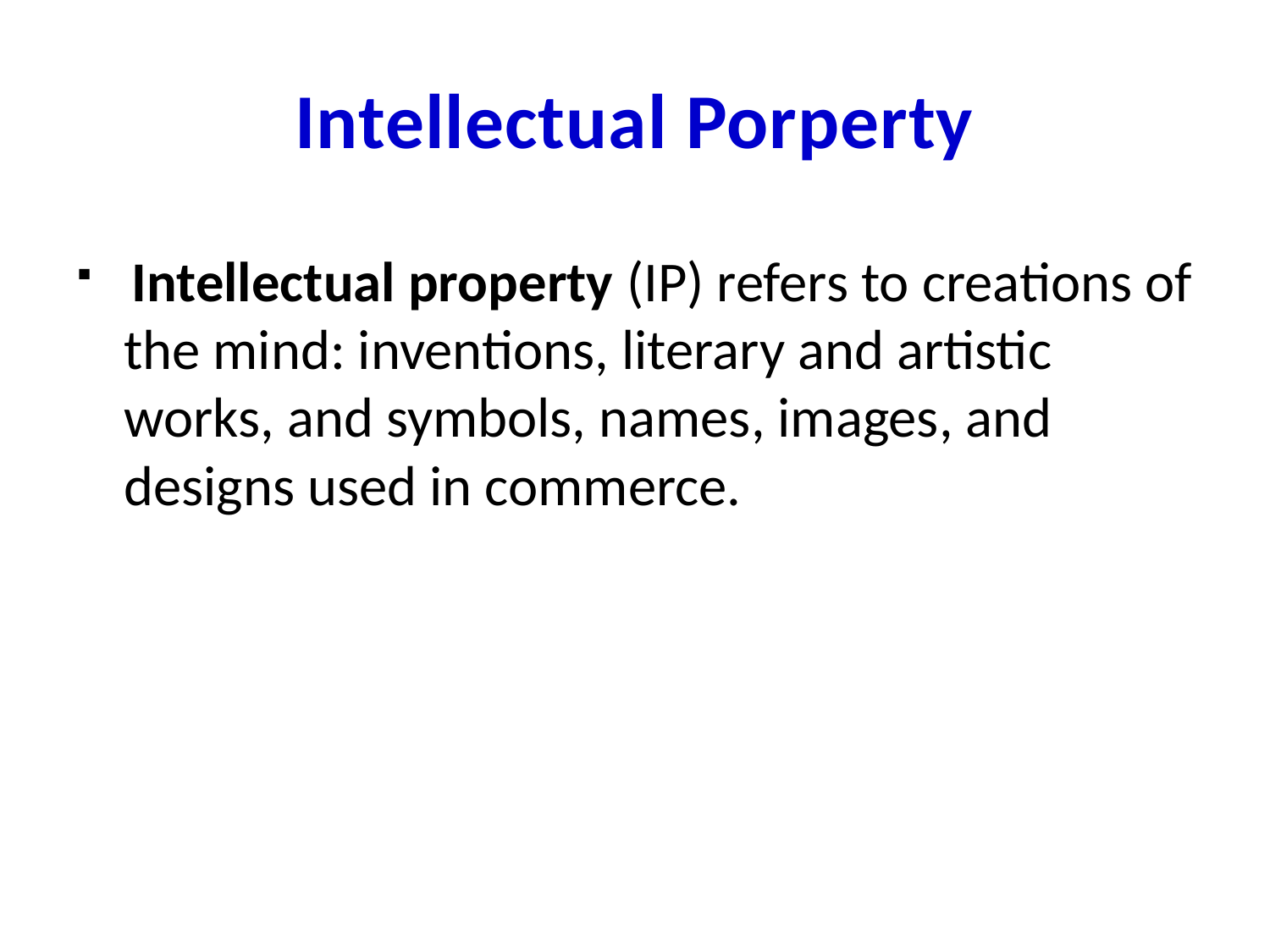

# Intellectual Porperty
 Intellectual property (IP) refers to creations of the mind: inventions, literary and artistic works, and symbols, names, images, and designs used in commerce.